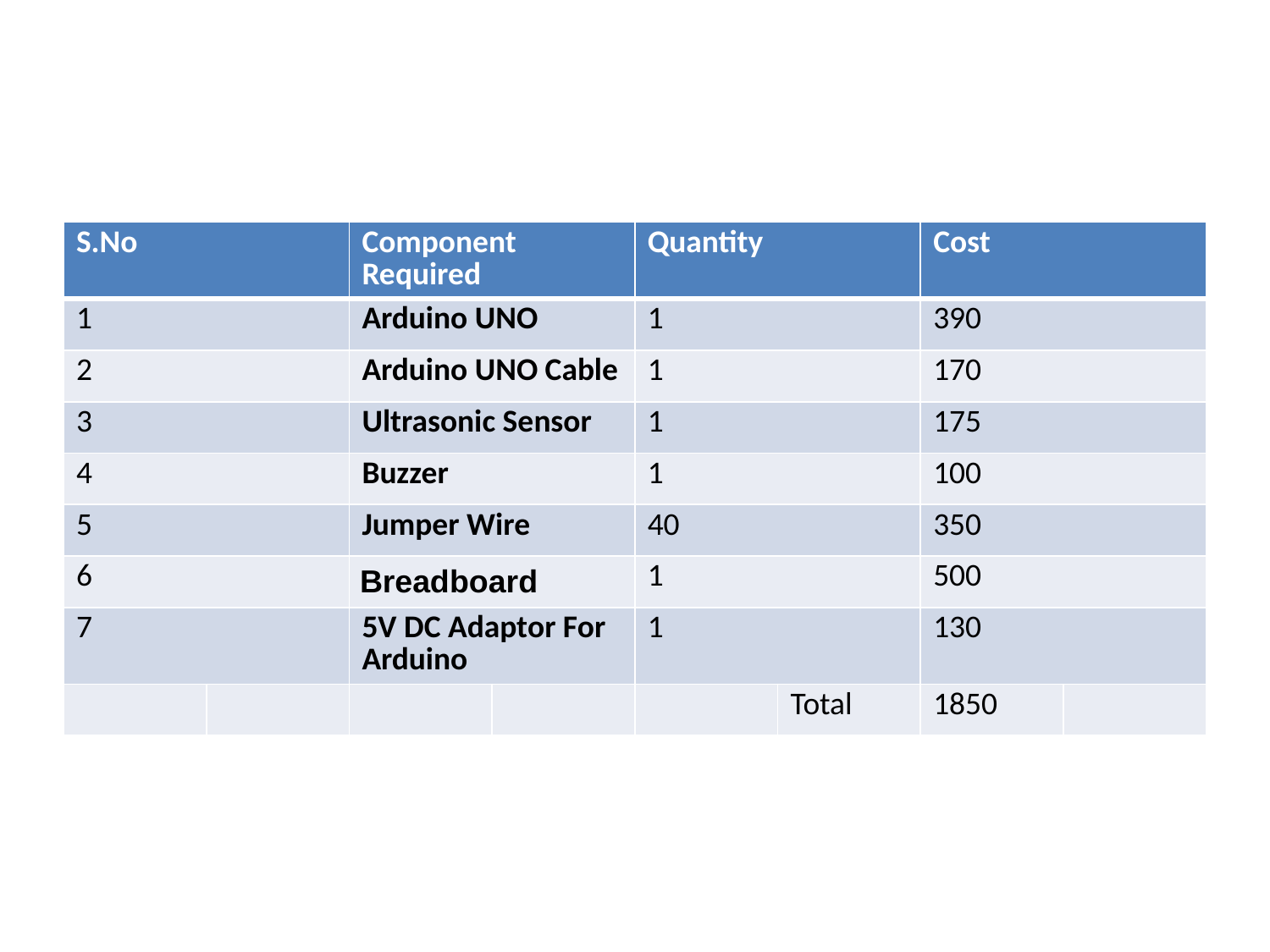

#
| S.No |  | Component Required |  | Quantity |  | Cost |  |
| --- | --- | --- | --- | --- | --- | --- | --- |
| 1 |  | Arduino UNO |  | 1 |  | 390 |  |
| 2 |  | Arduino UNO Cable |  | 1 |  | 170 |  |
| 3 |  | Ultrasonic Sensor |  | 1 |  | 175 |  |
| 4 |  | Buzzer |  | 1 |  | 100 |  |
| 5 |  | Jumper Wire |  | 40 |  | 350 |  |
| 6 |  | Breadboard |  | 1 |  | 500 |  |
| 7 |  | 5V DC Adaptor For Arduino |  | 1 |  | 130 |  |
|  |  |  |  |  | Total | 1850 |  |